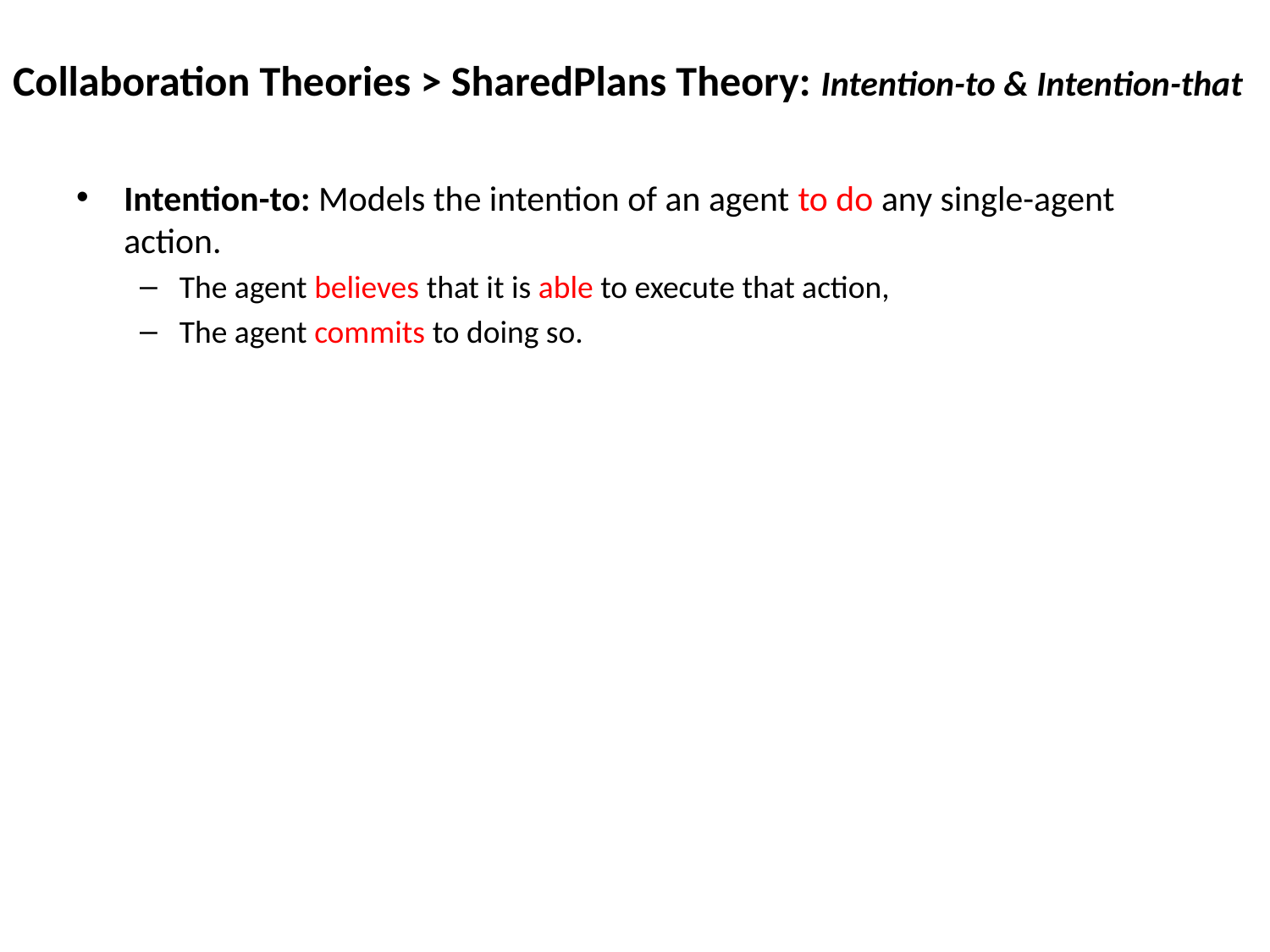

Collaboration Theories > SharedPlans Theory: Intention-to & Intention-that
Intention-to: Models the intention of an agent to do any single-agent action.
The agent believes that it is able to execute that action,
The agent commits to doing so.